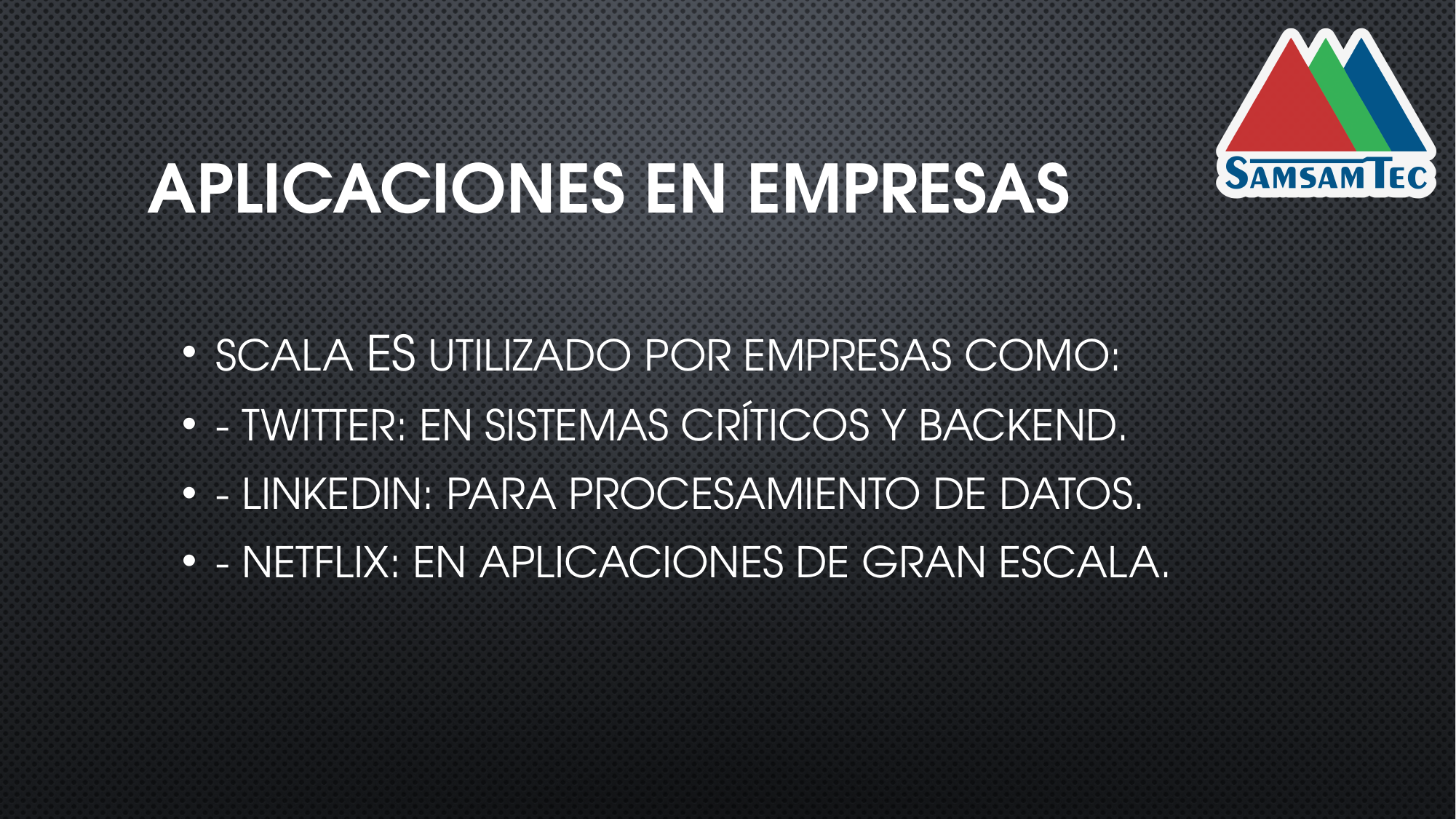

# Aplicaciones en Empresas
Scala es utilizado por empresas como:
- Twitter: En sistemas críticos y backend.
- LinkedIn: Para procesamiento de datos.
- Netflix: En aplicaciones de gran escala.